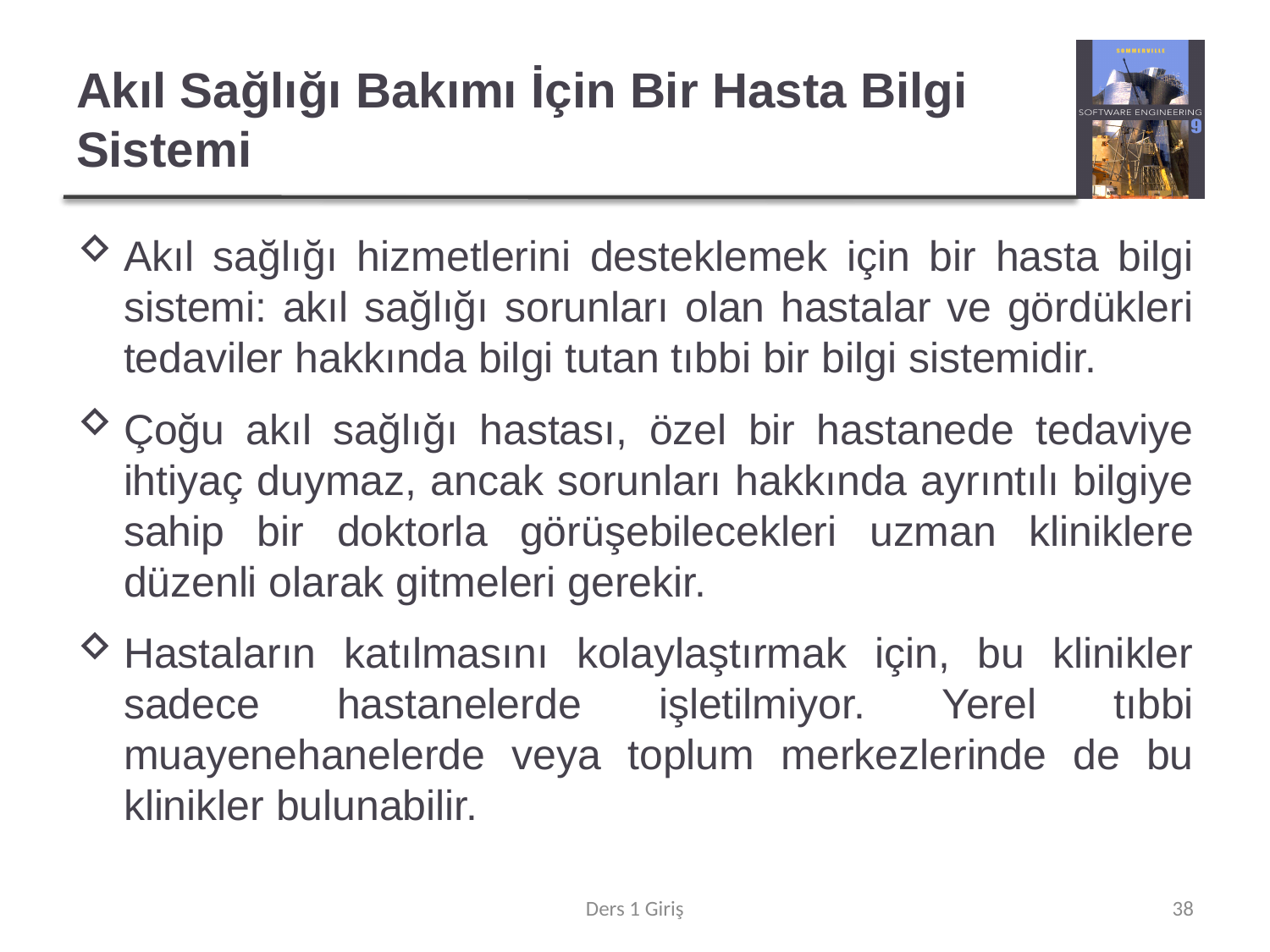

# Akıl Sağlığı Bakımı İçin Bir Hasta Bilgi Sistemi
Akıl sağlığı hizmetlerini desteklemek için bir hasta bilgi sistemi: akıl sağlığı sorunları olan hastalar ve gördükleri tedaviler hakkında bilgi tutan tıbbi bir bilgi sistemidir.
Çoğu akıl sağlığı hastası, özel bir hastanede tedaviye ihtiyaç duymaz, ancak sorunları hakkında ayrıntılı bilgiye sahip bir doktorla görüşebilecekleri uzman kliniklere düzenli olarak gitmeleri gerekir.
Hastaların katılmasını kolaylaştırmak için, bu klinikler sadece hastanelerde işletilmiyor. Yerel tıbbi muayenehanelerde veya toplum merkezlerinde de bu klinikler bulunabilir.
Ders 1 Giriş
38